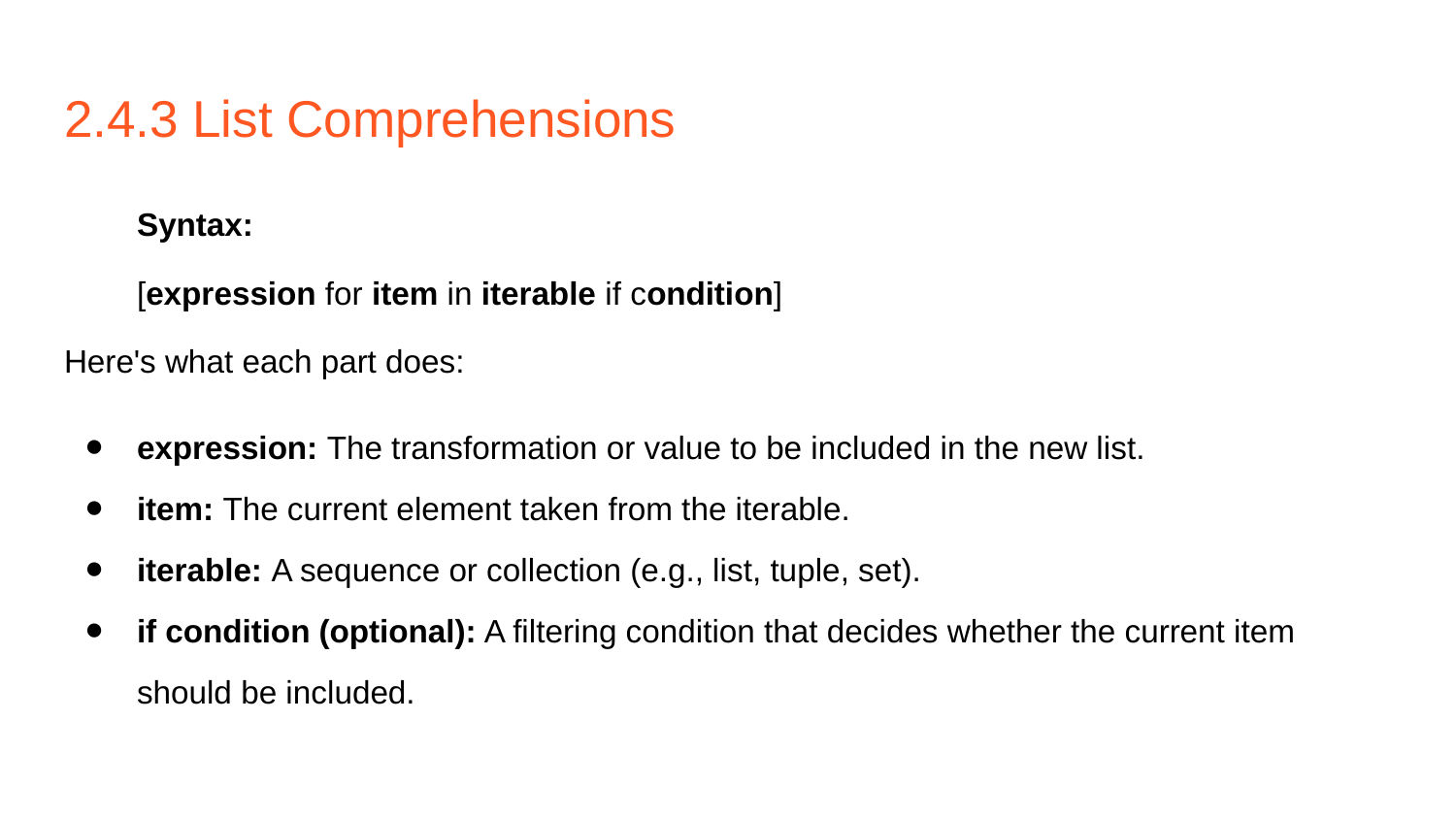

# 2.4.3 List Comprehensions
Syntax:
[expression for item in iterable if condition]
Here's what each part does:
expression: The transformation or value to be included in the new list.
item: The current element taken from the iterable.
iterable: A sequence or collection (e.g., list, tuple, set).
if condition (optional): A filtering condition that decides whether the current item should be included.